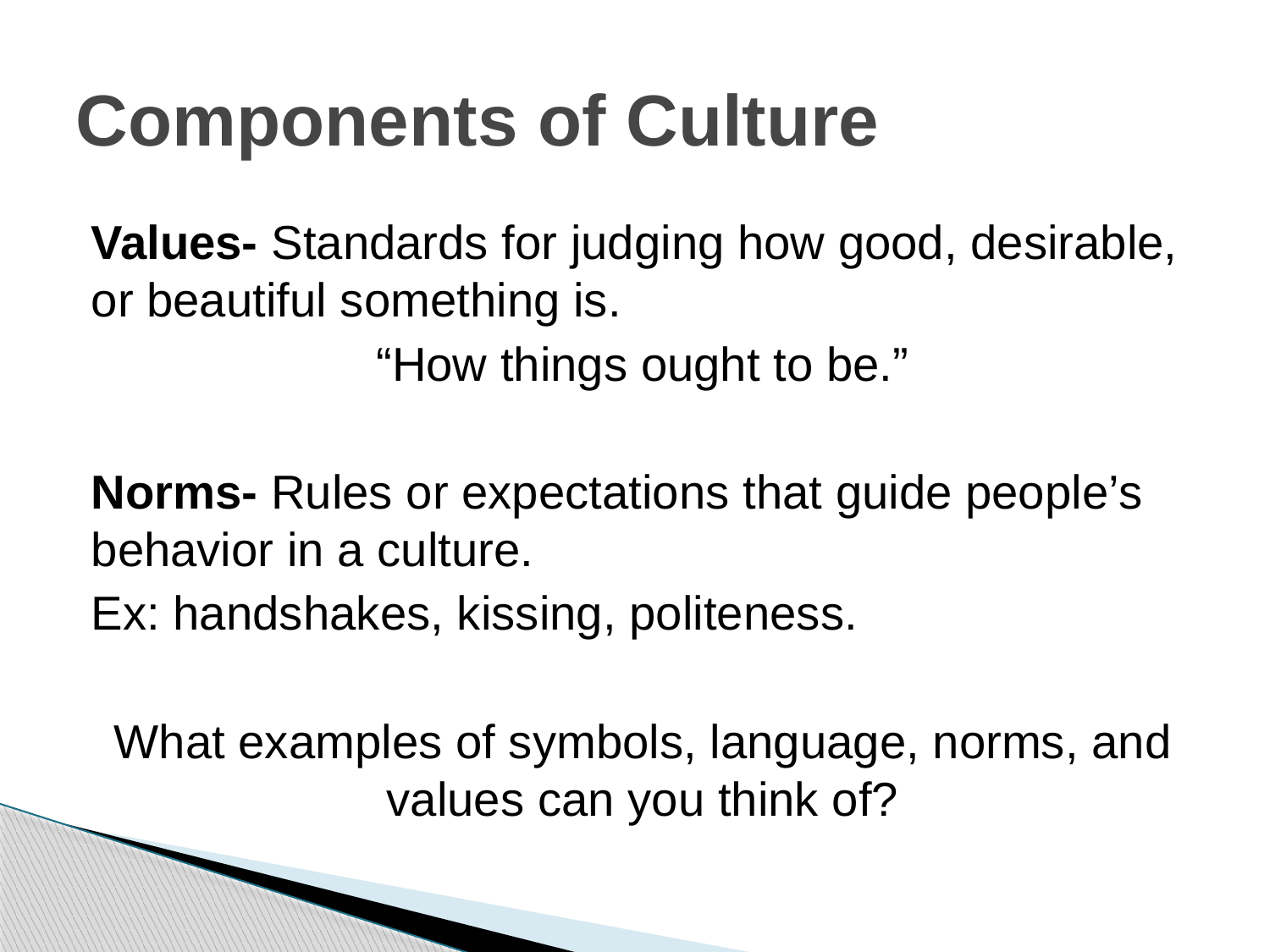

# Components of Culture
Values- Standards for judging how good, desirable, or beautiful something is.
“How things ought to be.”

Norms- Rules or expectations that guide people’s behavior in a culture.
Ex: handshakes, kissing, politeness.

What examples of symbols, language, norms, and values can you think of?